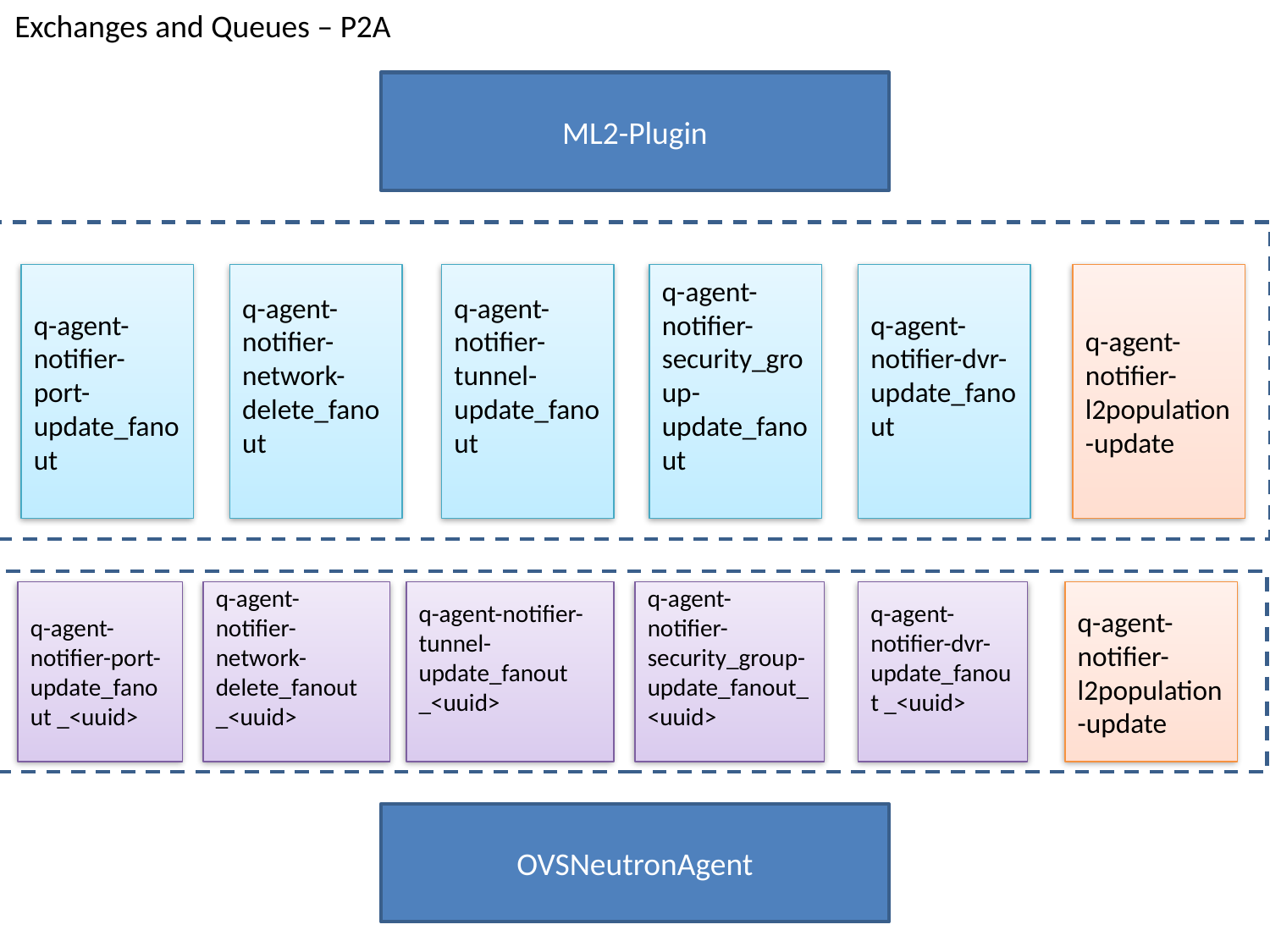

Exchanges and Queues – P2A
ML2-Plugin

q-agent-notifier-port-update_fanout
q-agent-notifier-network-delete_fanout

q-agent-notifier-tunnel-update_fanout

q-agent-notifier-security_group-update_fanout

q-agent-notifier-dvr-update_fanout

q-agent-notifier-l2population-update

q-agent-notifier-port-update_fanout _<uuid>
q-agent-notifier-network-delete_fanout _<uuid>

q-agent-notifier-tunnel-update_fanout _<uuid>

q-agent-notifier-security_group-update_fanout_<uuid>

q-agent-notifier-dvr-update_fanout _<uuid>

q-agent-notifier-l2population-update
OVSNeutronAgent